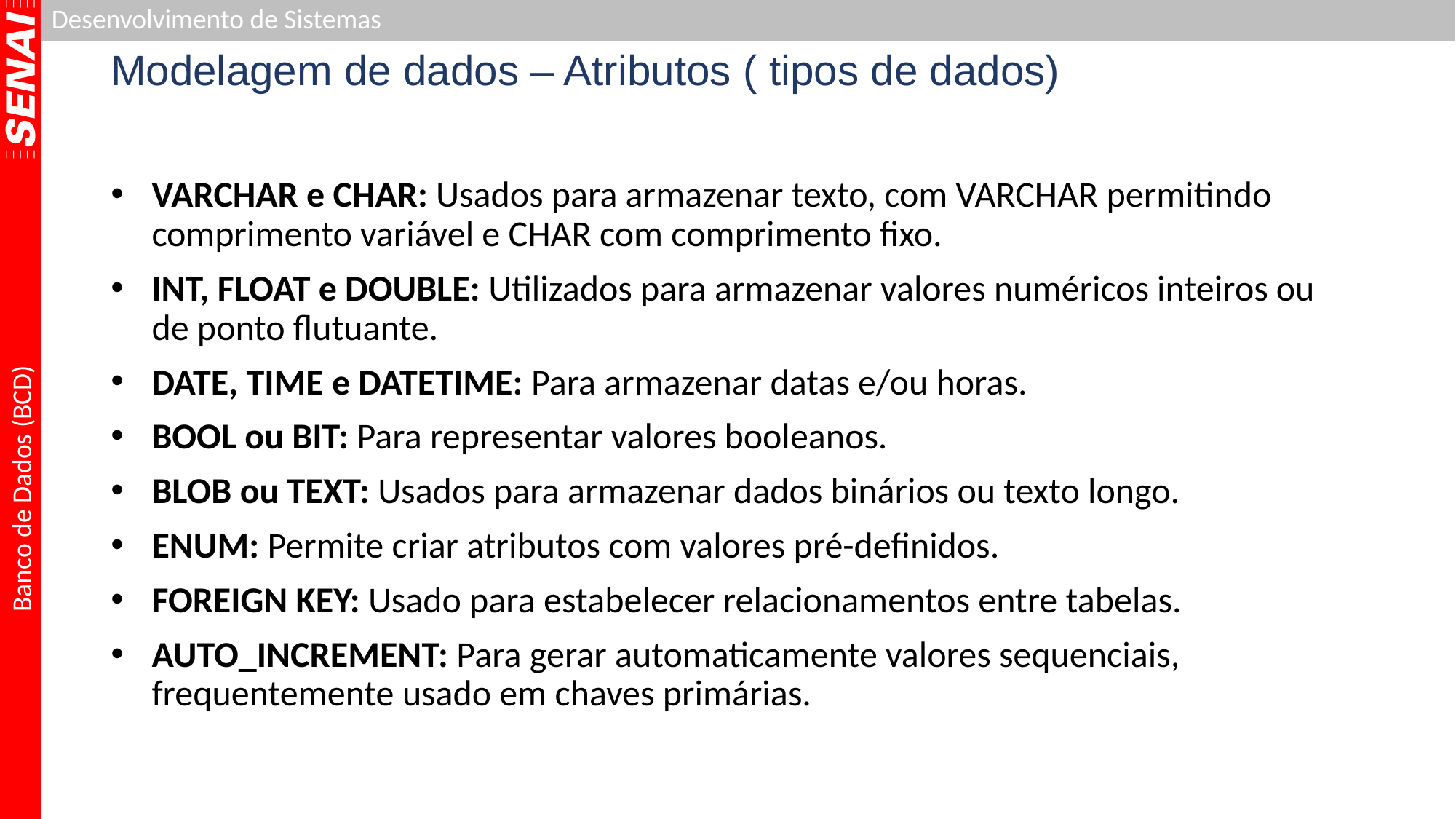

# Modelagem de dados – Atributos ( tipos de dados)
VARCHAR e CHAR: Usados para armazenar texto, com VARCHAR permitindo comprimento variável e CHAR com comprimento fixo.
INT, FLOAT e DOUBLE: Utilizados para armazenar valores numéricos inteiros ou de ponto flutuante.
DATE, TIME e DATETIME: Para armazenar datas e/ou horas.
BOOL ou BIT: Para representar valores booleanos.
BLOB ou TEXT: Usados para armazenar dados binários ou texto longo.
ENUM: Permite criar atributos com valores pré-definidos.
FOREIGN KEY: Usado para estabelecer relacionamentos entre tabelas.
AUTO_INCREMENT: Para gerar automaticamente valores sequenciais, frequentemente usado em chaves primárias.